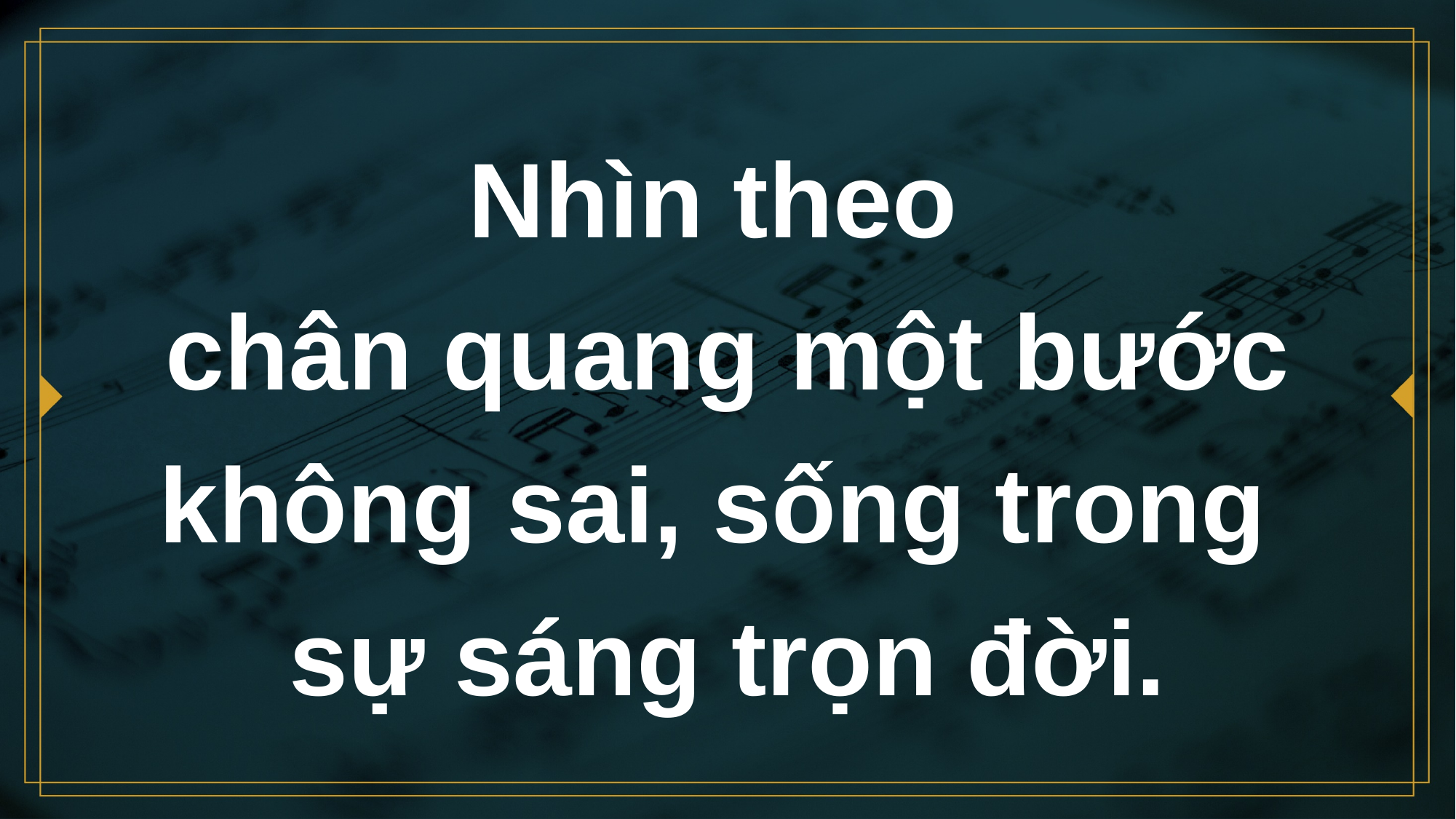

# Nhìn theo chân quang một bước không sai, sống trong sự sáng trọn đời.